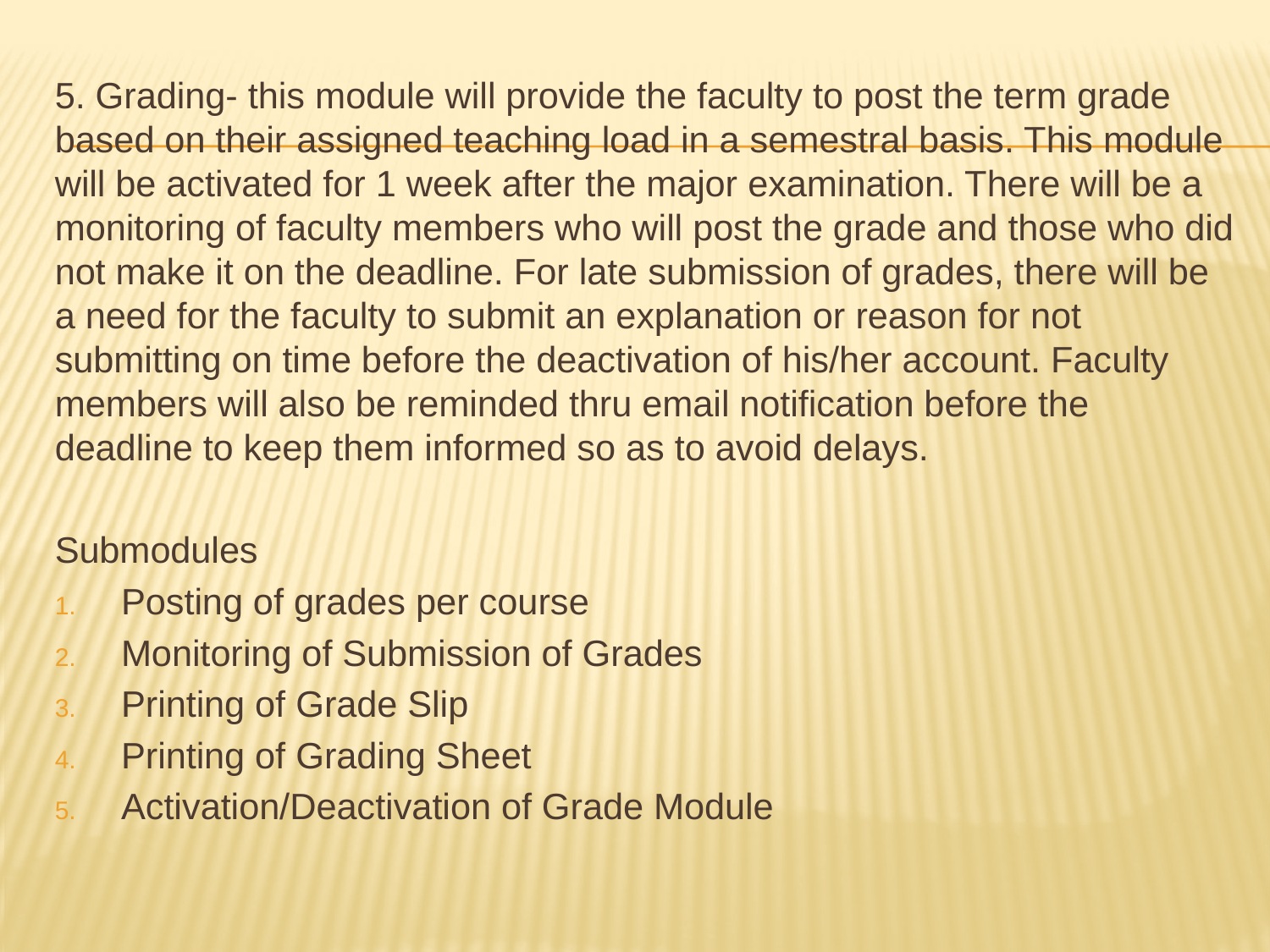

5. Grading- this module will provide the faculty to post the term grade based on their assigned teaching load in a semestral basis. This module will be activated for 1 week after the major examination. There will be a monitoring of faculty members who will post the grade and those who did not make it on the deadline. For late submission of grades, there will be a need for the faculty to submit an explanation or reason for not submitting on time before the deactivation of his/her account. Faculty members will also be reminded thru email notification before the deadline to keep them informed so as to avoid delays.

Submodules
Posting of grades per course
Monitoring of Submission of Grades
Printing of Grade Slip
Printing of Grading Sheet
Activation/Deactivation of Grade Module